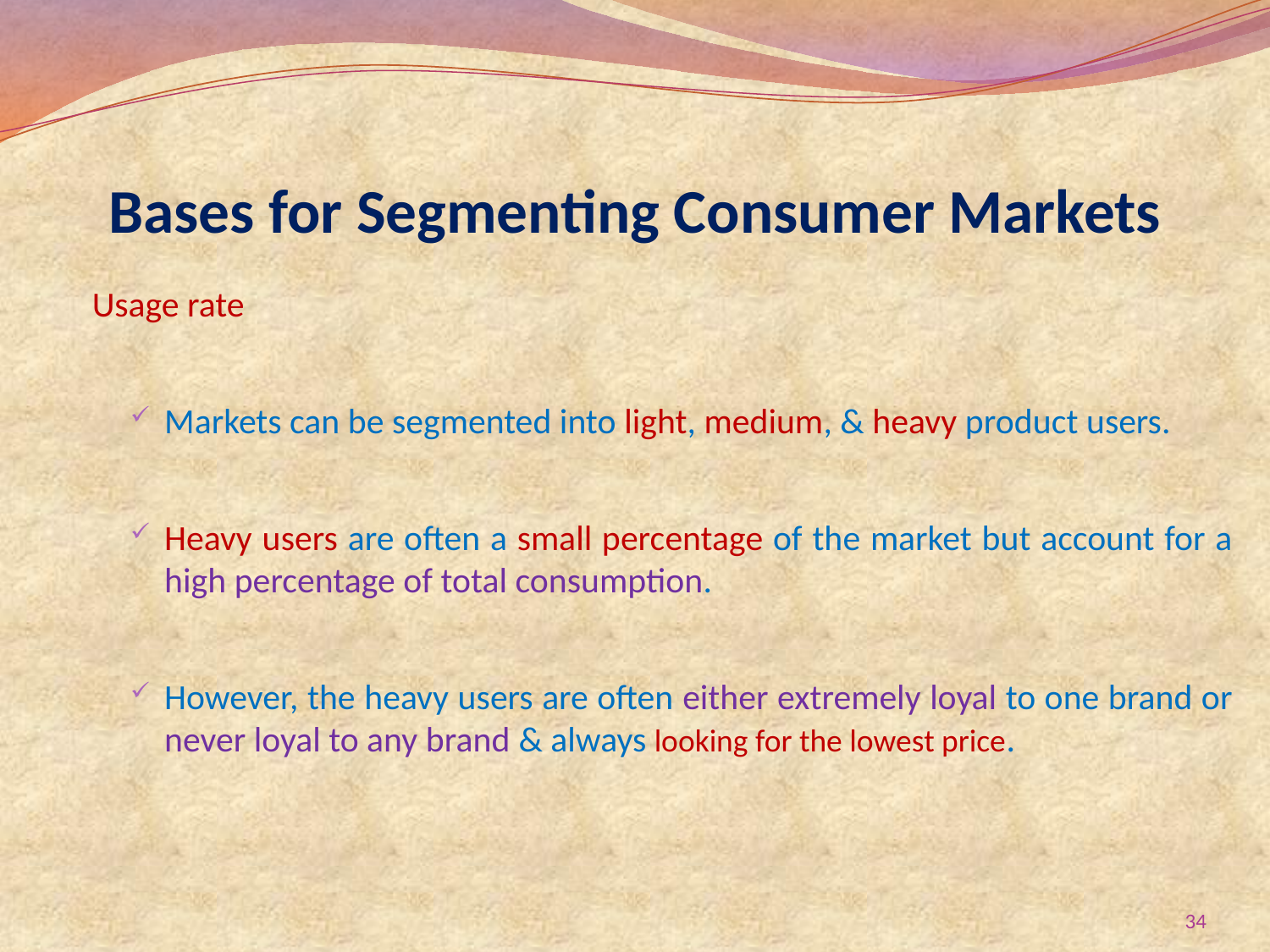

# Bases for Segmenting Consumer Markets
Usage rate

Markets can be segmented into light, medium, & heavy product users.

Heavy users are often a small percentage of the market but account for a high percentage of total consumption.

However, the heavy users are often either extremely loyal to one brand or never loyal to any brand & always looking for the lowest price.

34